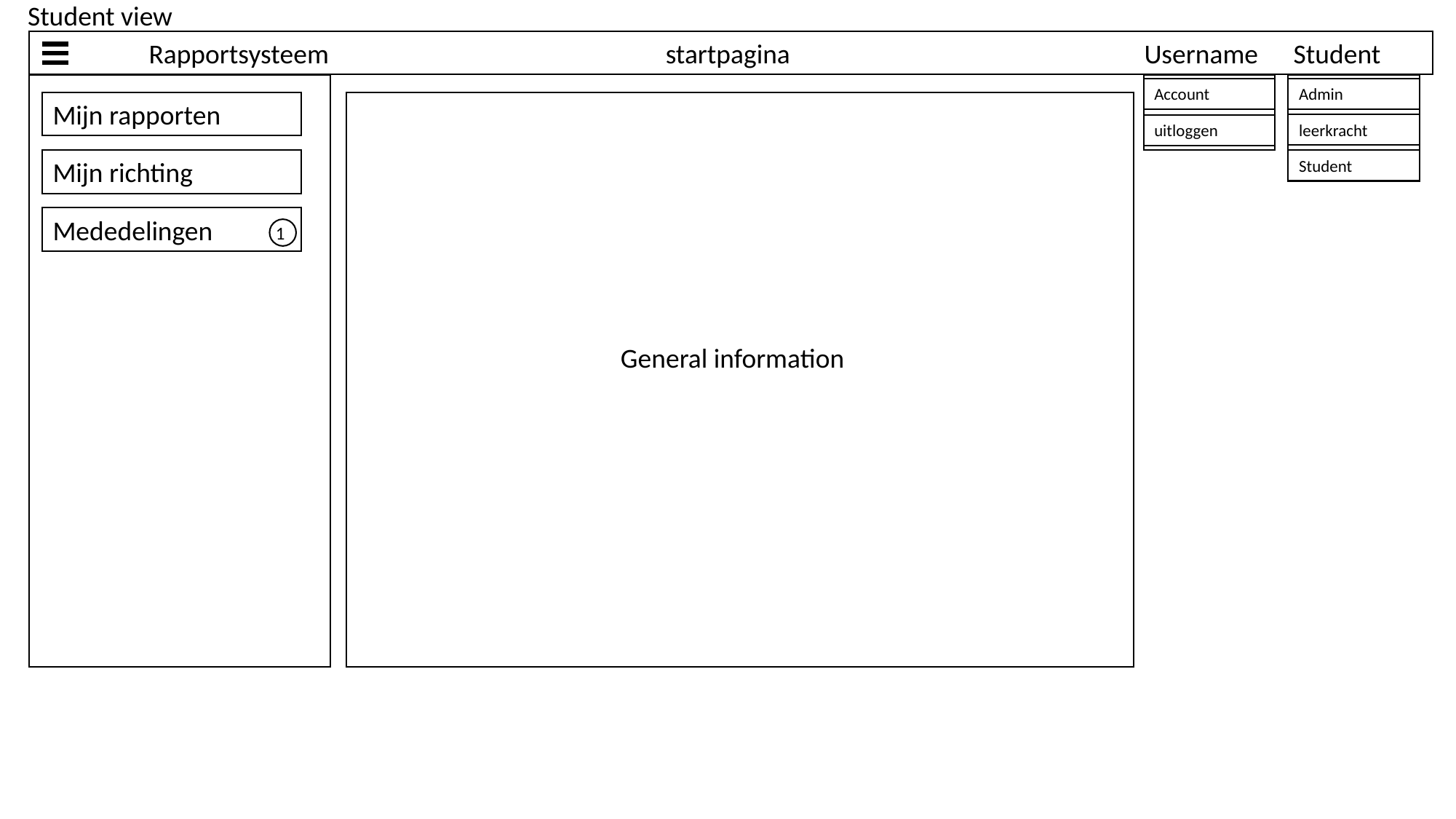

Student view
	Rapportsysteem
startpagina
Username
Student

Account
Admin
Mijn rapporten

leerkracht
uitloggen
Mijn richting
Student
Mededelingen
1

General information